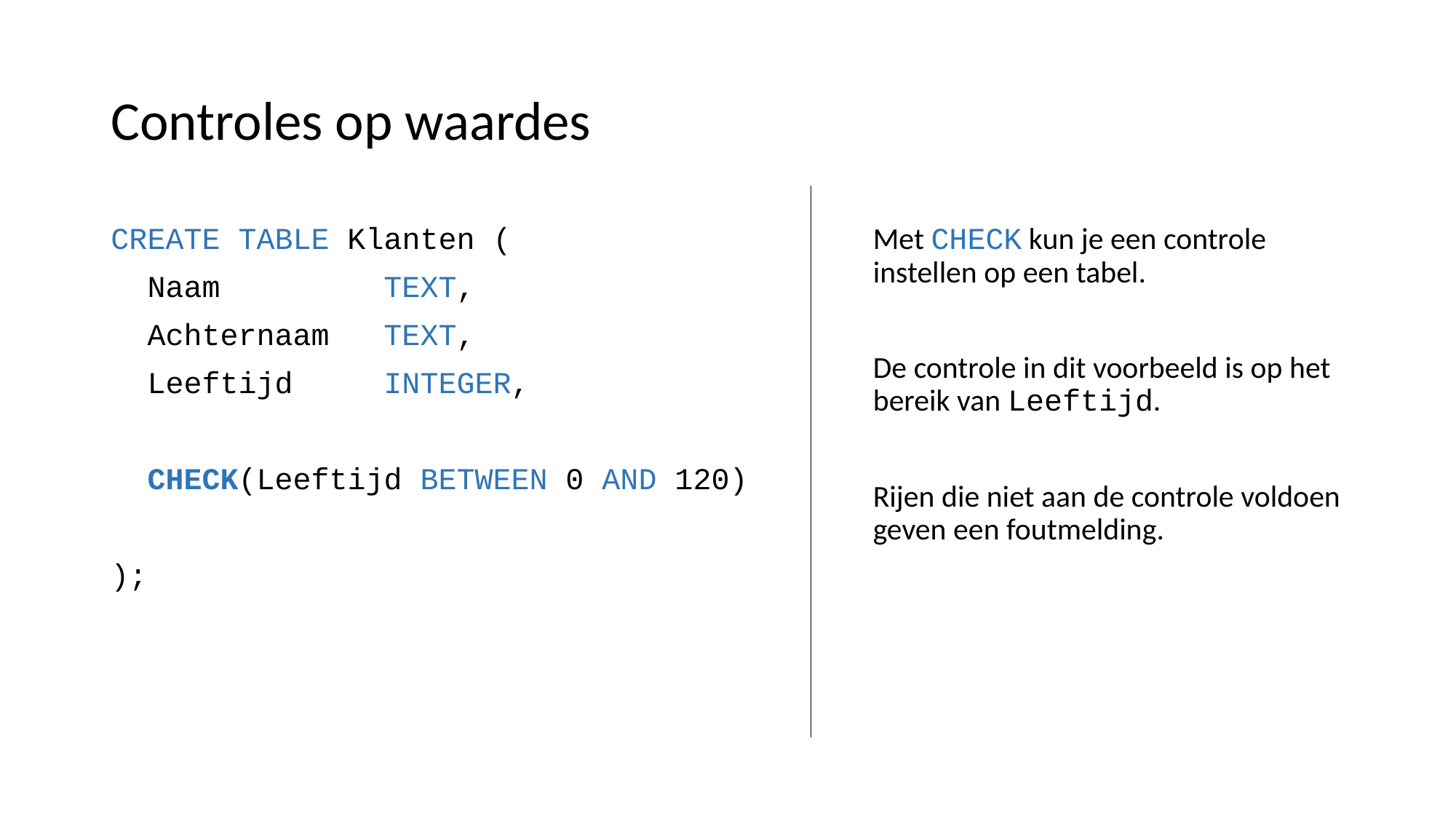

# Controles op waardes
CREATE TABLE Klanten (
  Naam         TEXT,
  Achternaam   TEXT,
  Leeftijd     INTEGER,

  CHECK(Leeftijd BETWEEN 0 AND 120)

);
Met CHECK kun je een controle instellen op een tabel.

De controle in dit voorbeeld is op het bereik van Leeftijd.

Rijen die niet aan de controle voldoen geven een foutmelding.